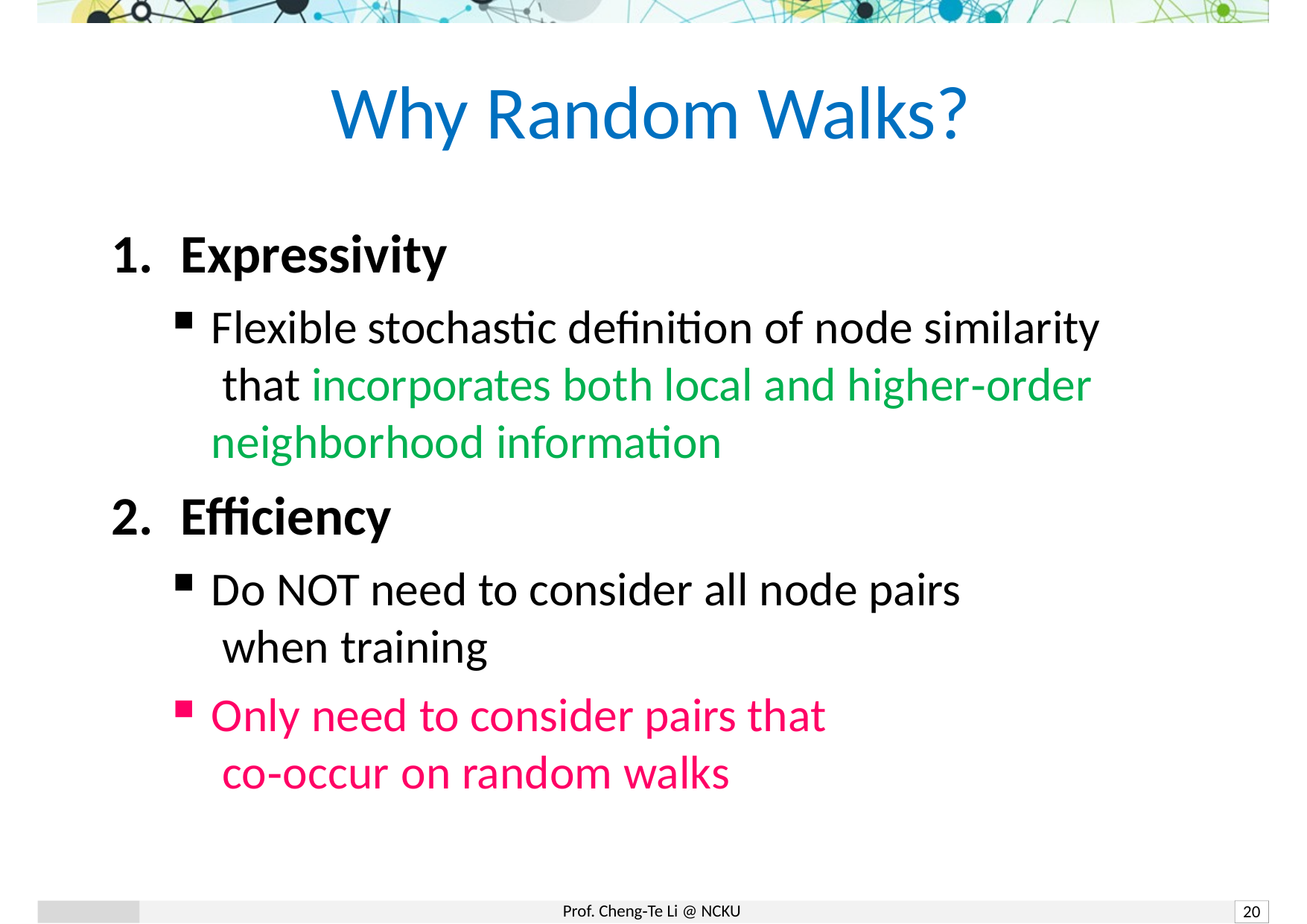

# Why Random Walks?
Expressivity
Flexible stochastic definition of node similarity  that incorporates both local and higher‐order  neighborhood information
Efficiency
Do NOT need to consider all node pairs  when training
Only need to consider pairs that  co‐occur on random walks
Prof. Cheng‐Te Li @ NCKU
20